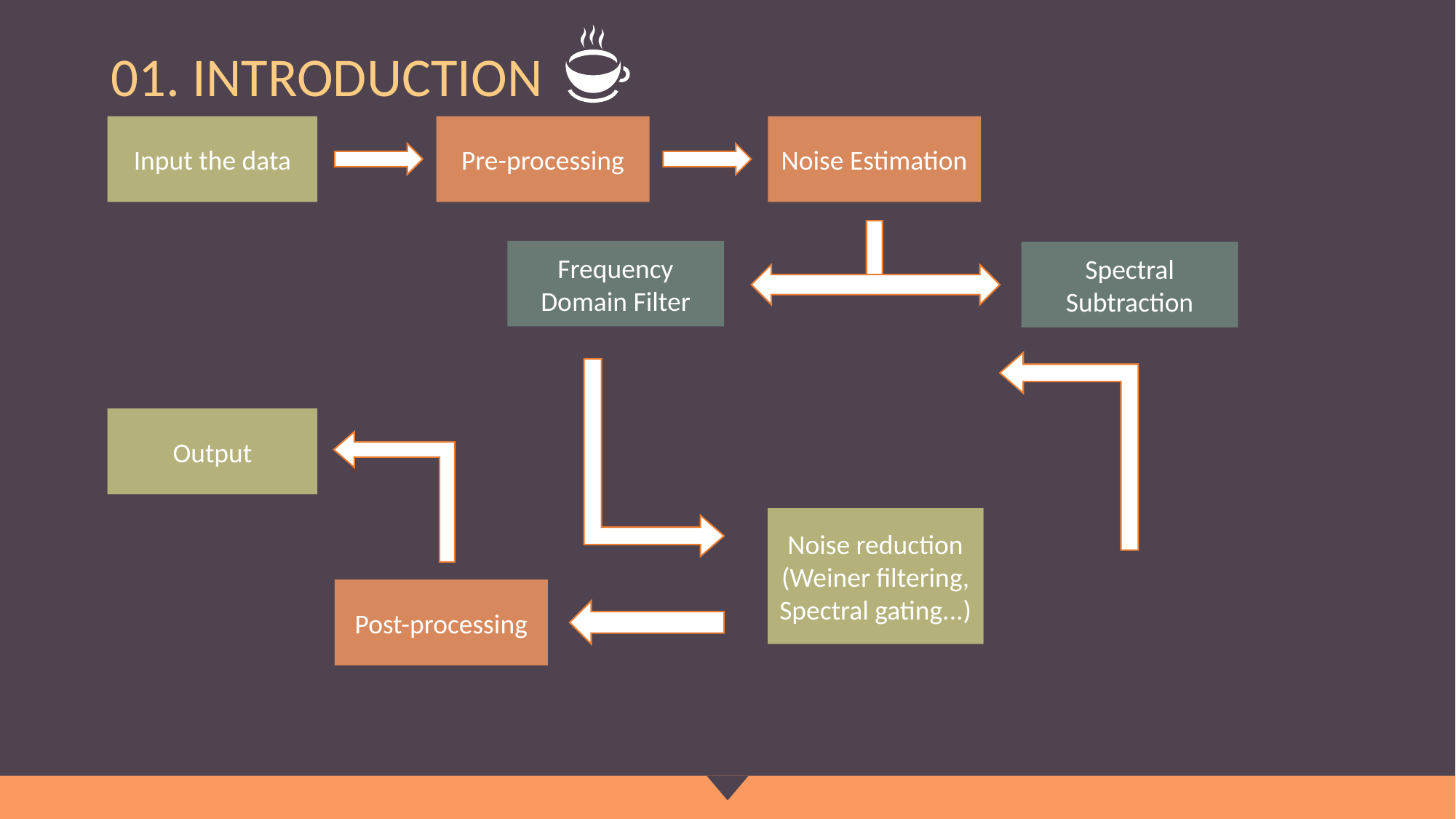

# 01. INTRODUCTION
Noise Estimation
Input the data
Pre-processing

Frequency Domain Filter
Spectral Subtraction

Output

Noise reduction (Weiner filtering, Spectral gating...)
Post-processing